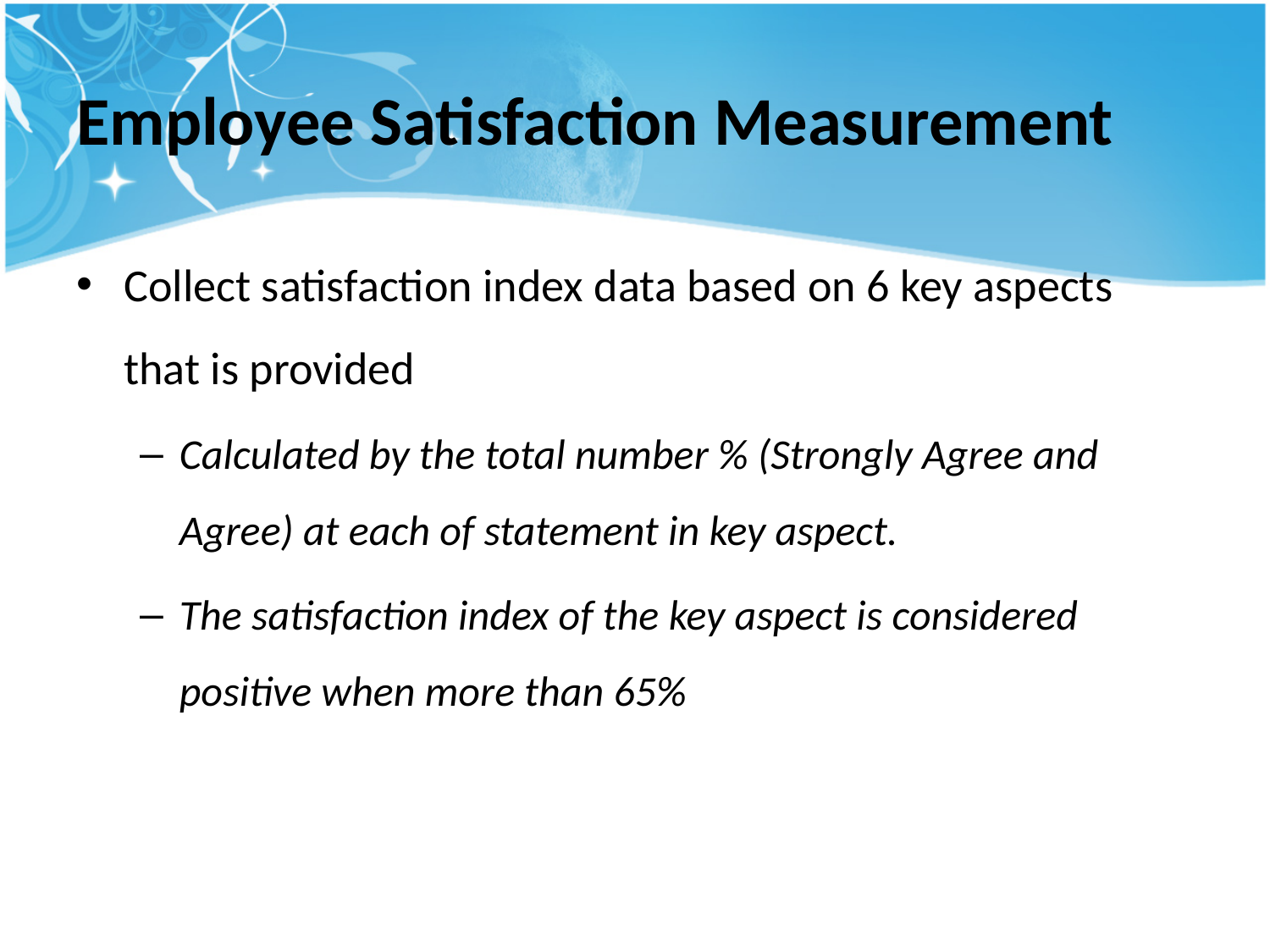

# Employee Satisfaction Measurement
Collect satisfaction index data based on 6 key aspects that is provided
Calculated by the total number % (Strongly Agree and Agree) at each of statement in key aspect.
The satisfaction index of the key aspect is considered positive when more than 65%